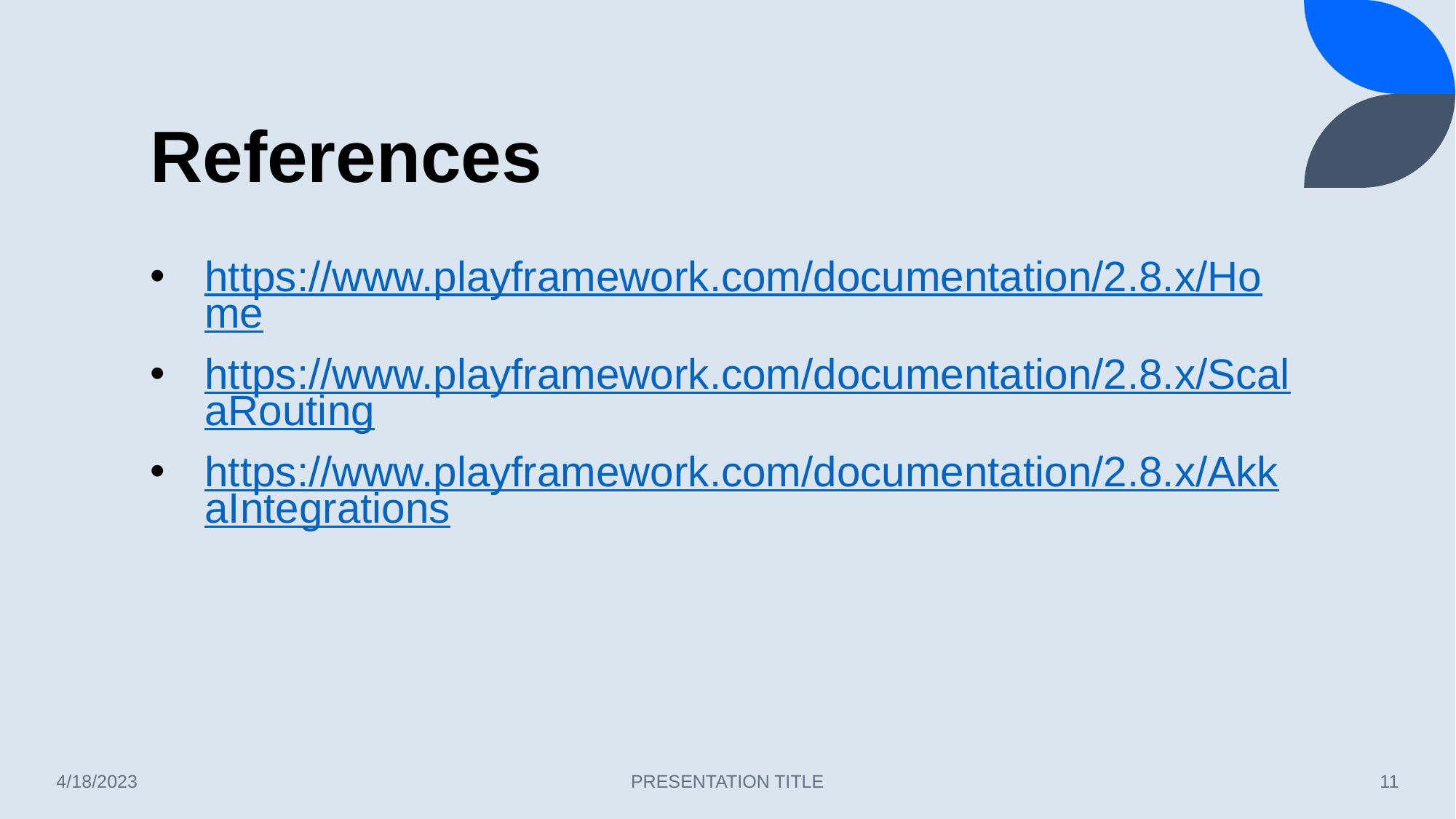

# References
https://www.playframework.com/documentation/2.8.x/Home
https://www.playframework.com/documentation/2.8.x/ScalaRouting
https://www.playframework.com/documentation/2.8.x/AkkaIntegrations

4/18/2023
PRESENTATION TITLE
11